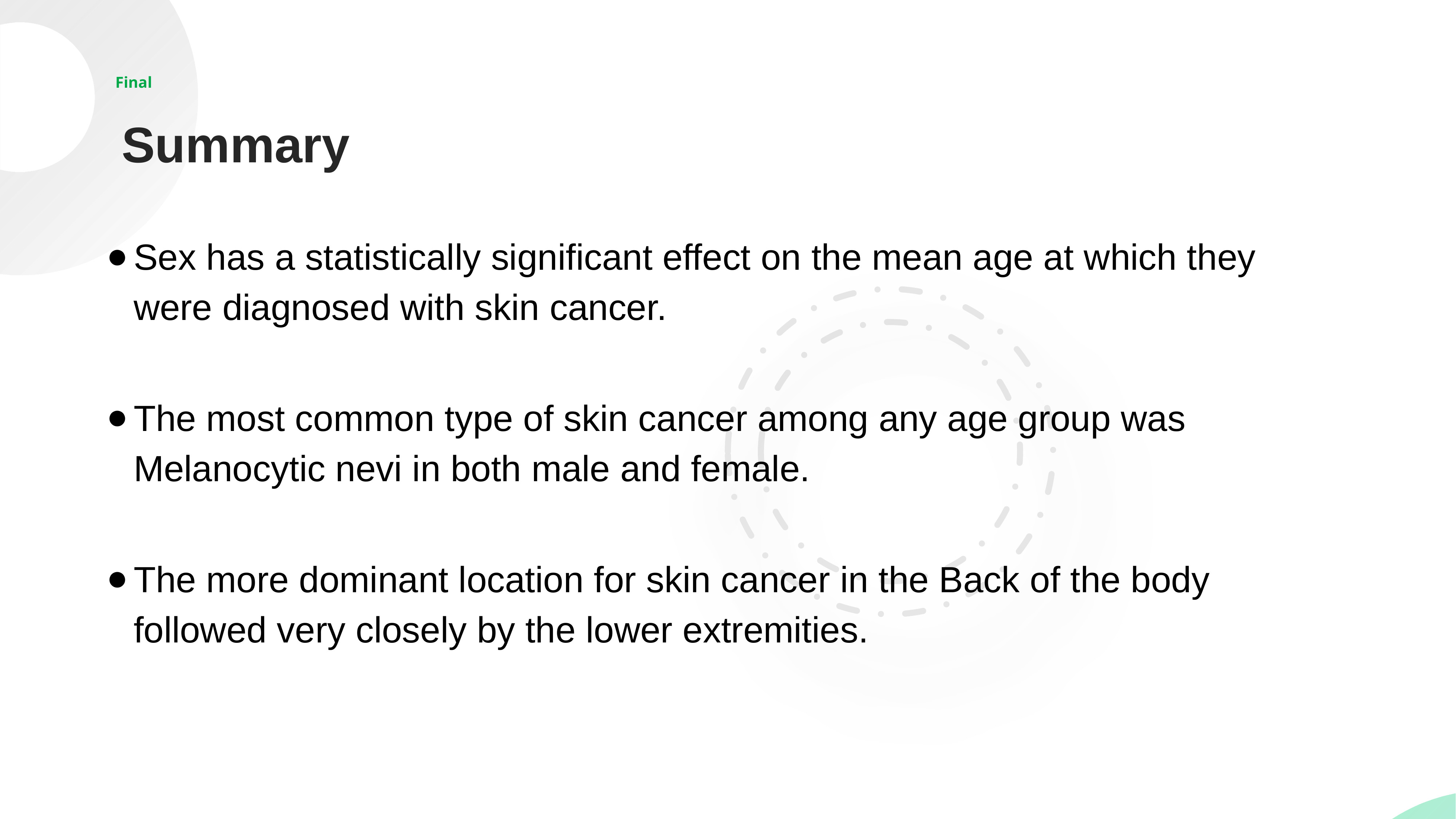

Final
Summary
Sex has a statistically significant effect on the mean age at which they were diagnosed with skin cancer.

The most common type of skin cancer among any age group was Melanocytic nevi in both male and female.

The more dominant location for skin cancer in the Back of the body followed very closely by the lower extremities.